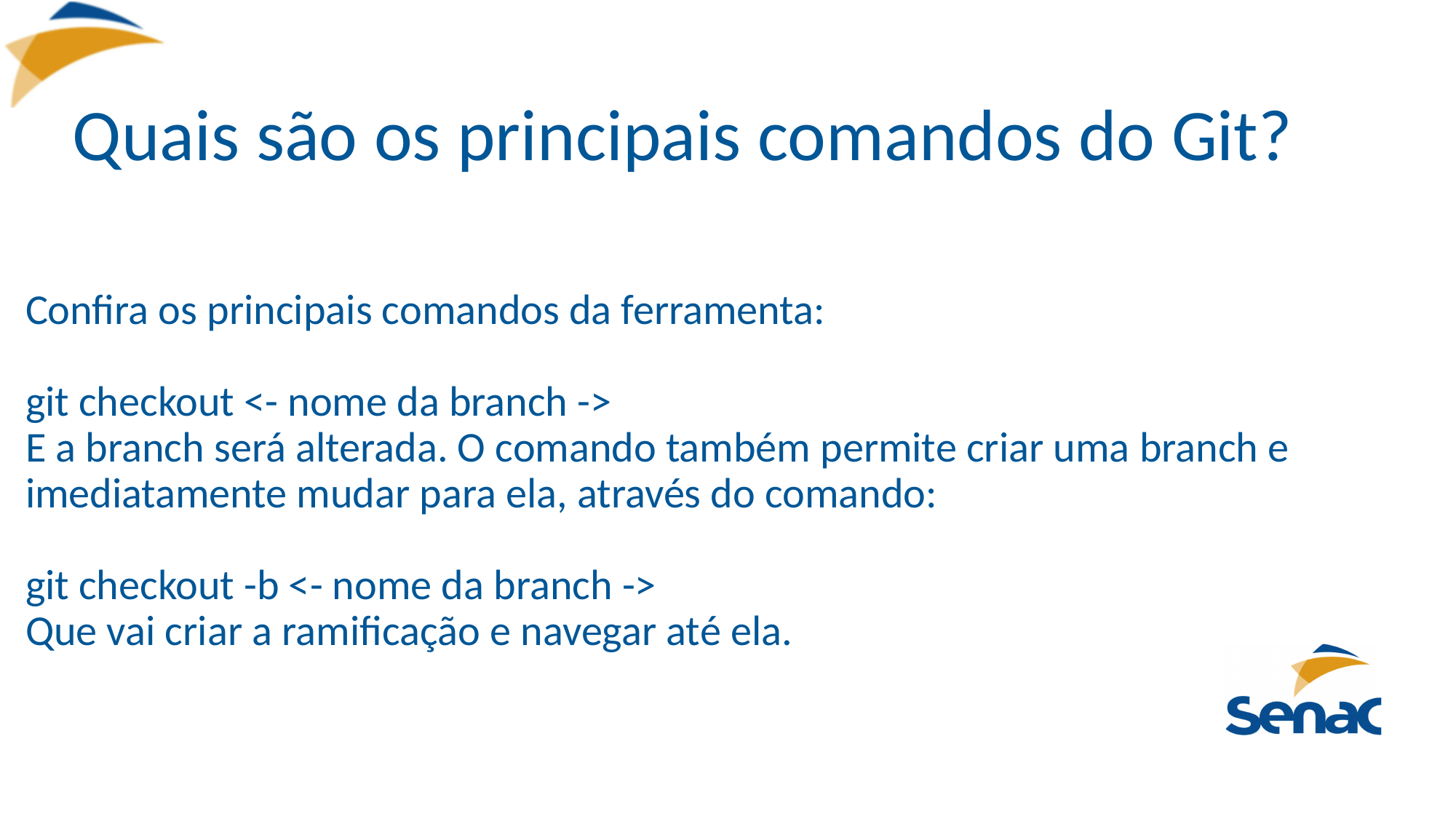

# Quais são os principais comandos do Git?
Confira os principais comandos da ferramenta:

git checkout <- nome da branch ->
E a branch será alterada. O comando também permite criar uma branch e imediatamente mudar para ela, através do comando:

git checkout -b <- nome da branch ->
Que vai criar a ramificação e navegar até ela.